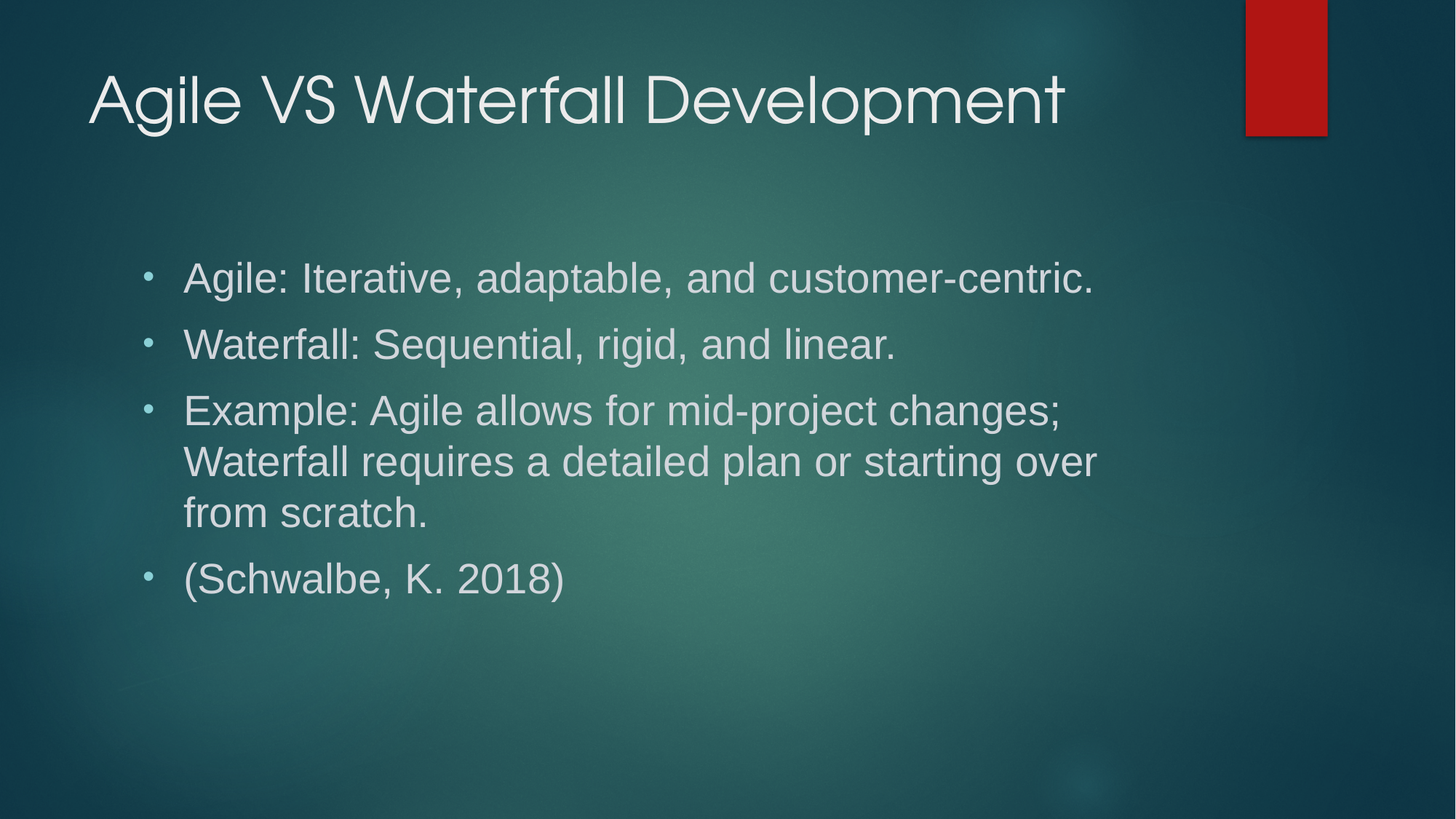

# Agile VS Waterfall Development
Agile: Iterative, adaptable, and customer-centric.
Waterfall: Sequential, rigid, and linear.
Example: Agile allows for mid-project changes; Waterfall requires a detailed plan or starting over from scratch.
(Schwalbe, K. 2018)